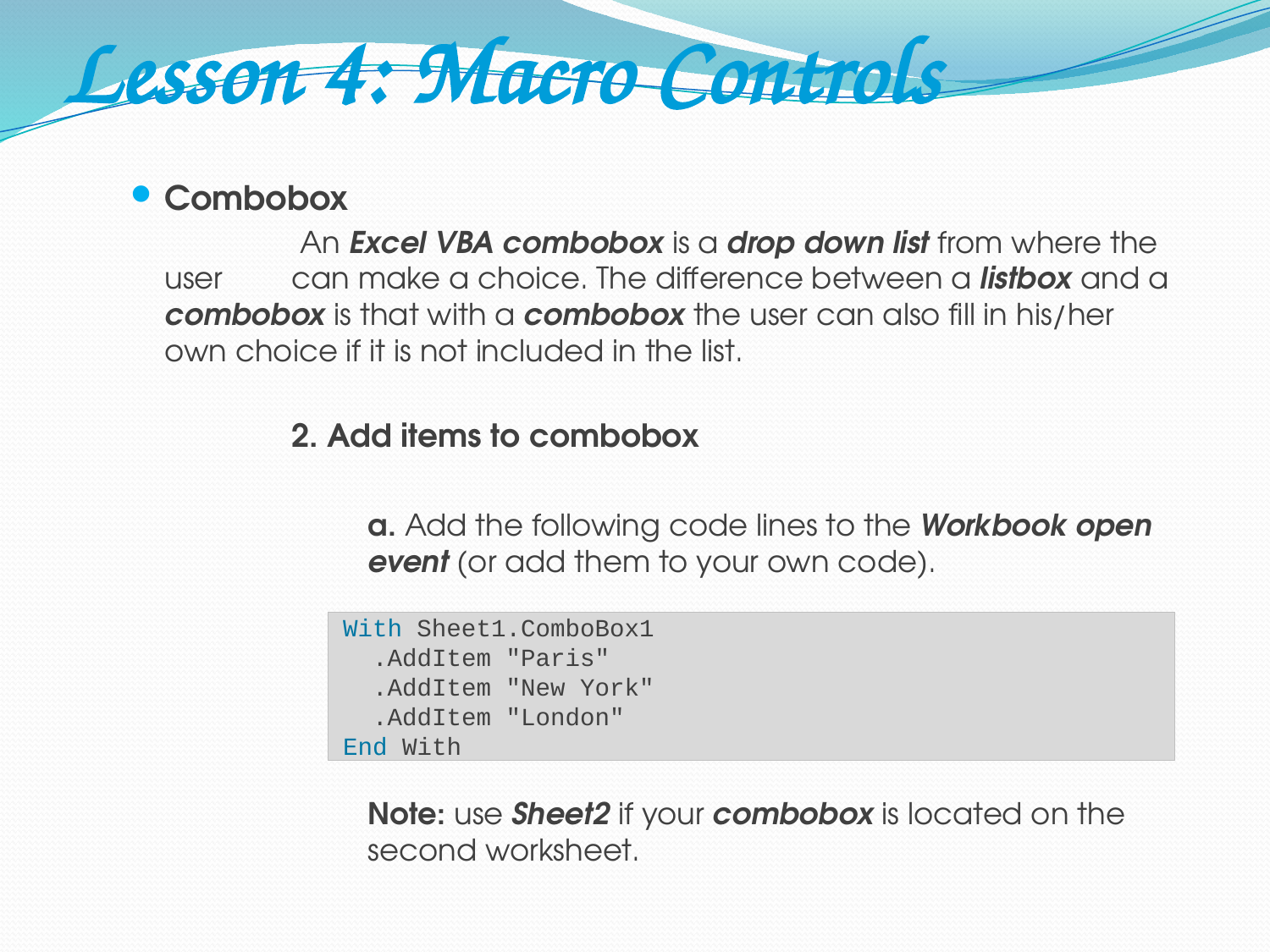

# Lesson 4: Macro Controls
Combobox
		 An Excel VBA combobox is a drop down list from where the user 	can make a choice. The difference between a listbox and a 	combobox is that with a combobox the user can also fill in his/her 	own choice if it is not included in the list.

		2. Add items to combobox

			a. Add the following code lines to the Workbook open 		event (or add them to your own code).

			Note: use Sheet2 if your combobox is located on the 		second worksheet.
 With Sheet1.ComboBox1
   .AddItem "Paris"
   .AddItem "New York"
   .AddItem "London"
 End With